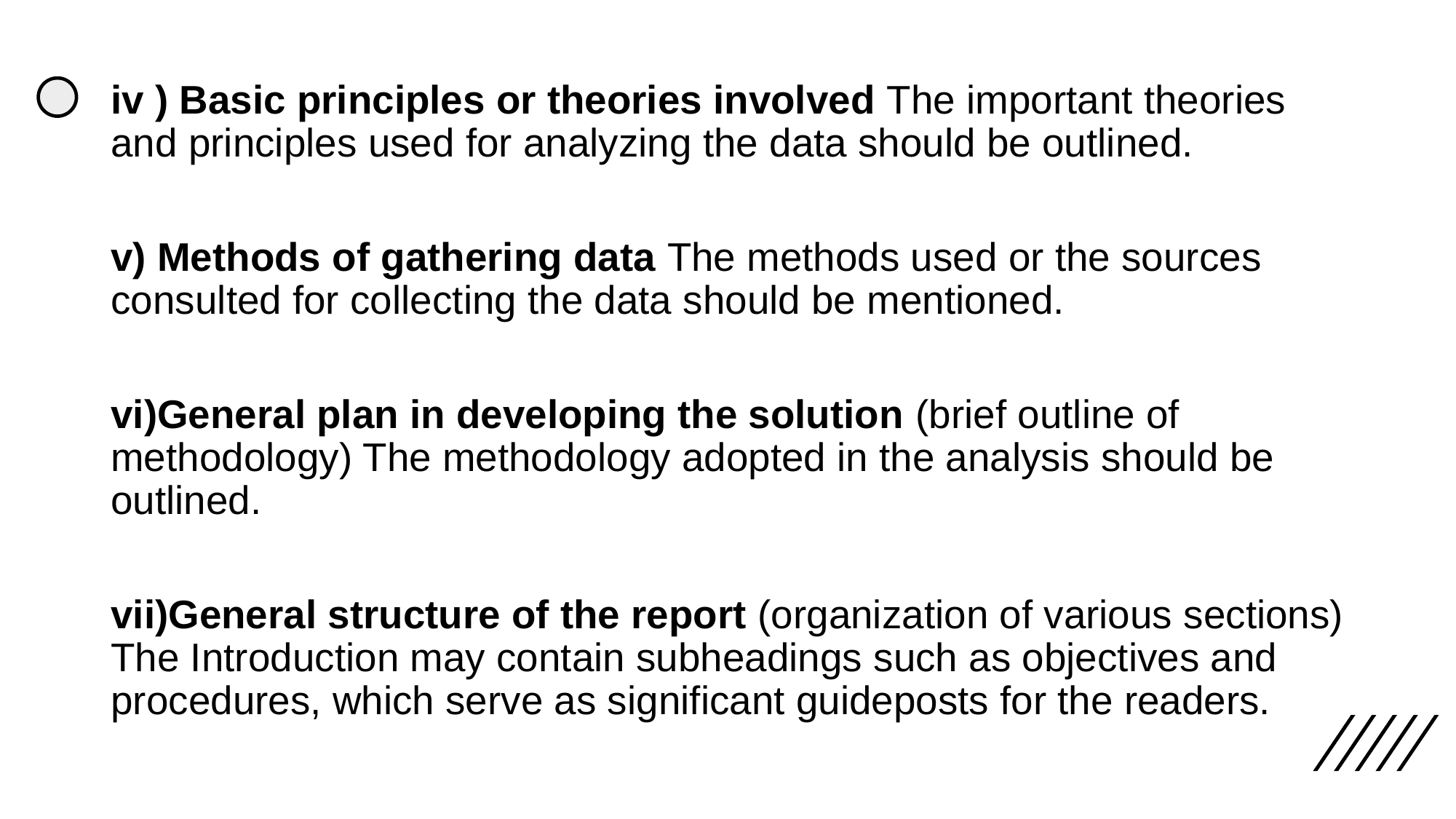

iv ) Basic principles or theories involved The important theories and principles used for analyzing the data should be outlined.

v) Methods of gathering data The methods used or the sources consulted for collecting the data should be mentioned.

vi)General plan in developing the solution (brief outline of methodology) The methodology adopted in the analysis should be outlined.

vii)General structure of the report (organization of various sections) The Introduction may contain subheadings such as objectives and procedures, which serve as significant guideposts for the readers.